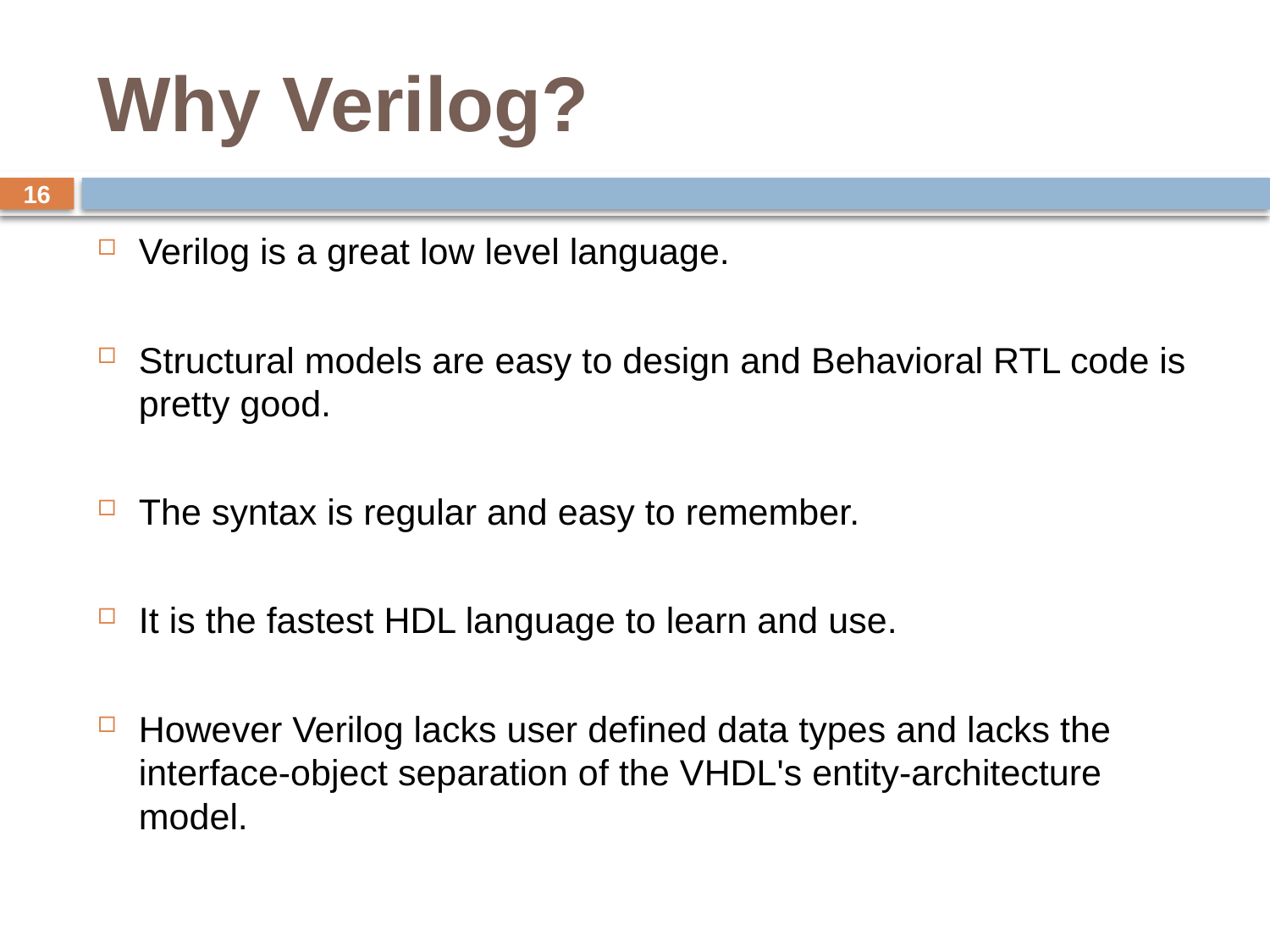

# Why Verilog?
16
Verilog is a great low level language.

Structural models are easy to design and Behavioral RTL code is pretty good.

The syntax is regular and easy to remember.

It is the fastest HDL language to learn and use.

However Verilog lacks user defined data types and lacks the interface-object separation of the VHDL's entity-architecture model.